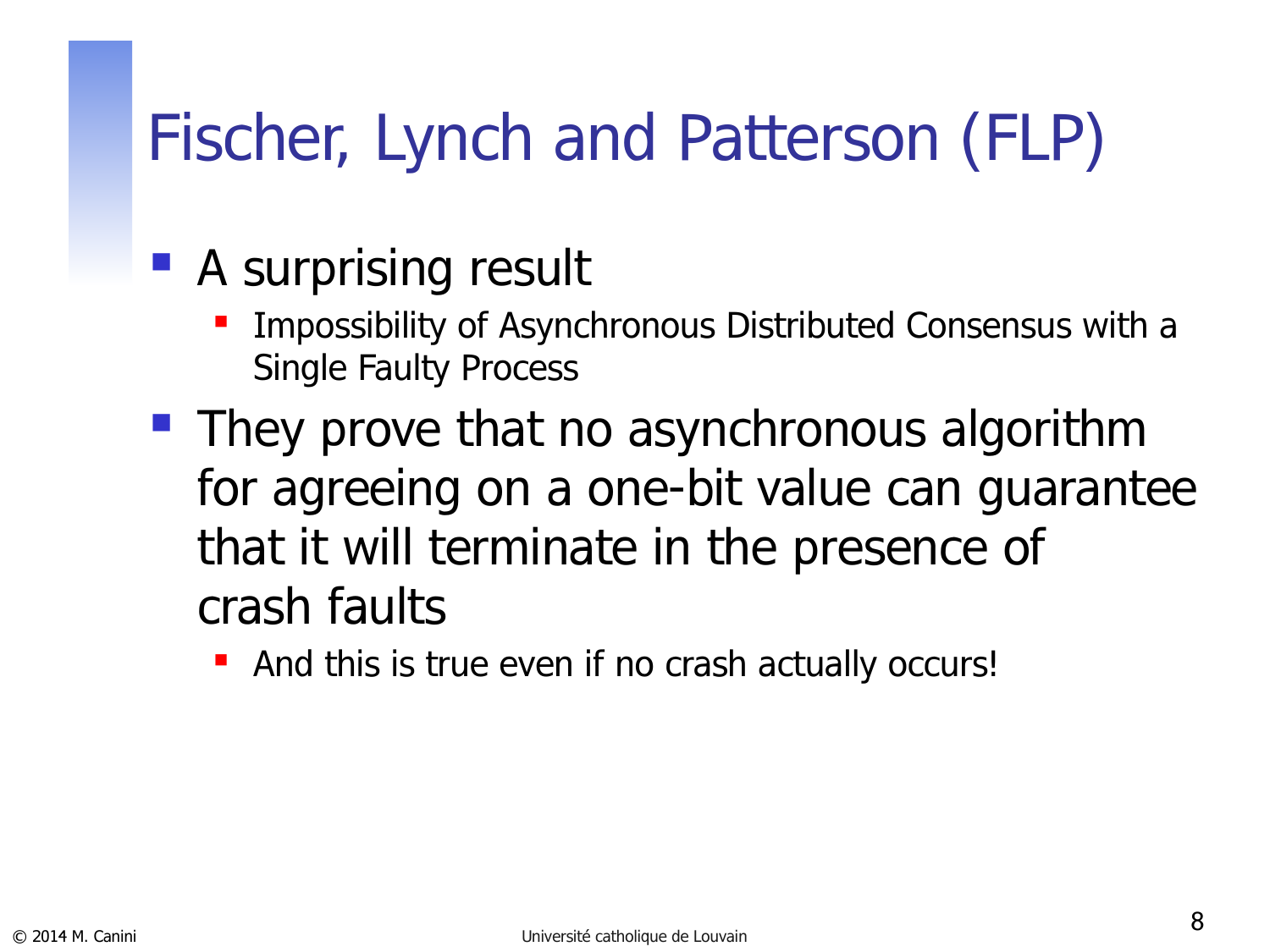

# Fischer, Lynch and Patterson (FLP)
A surprising result
Impossibility of Asynchronous Distributed Consensus with a Single Faulty Process
They prove that no asynchronous algorithm for agreeing on a one-bit value can guarantee that it will terminate in the presence of
crash faults
And this is true even if no crash actually occurs!
8
Université catholique de Louvain